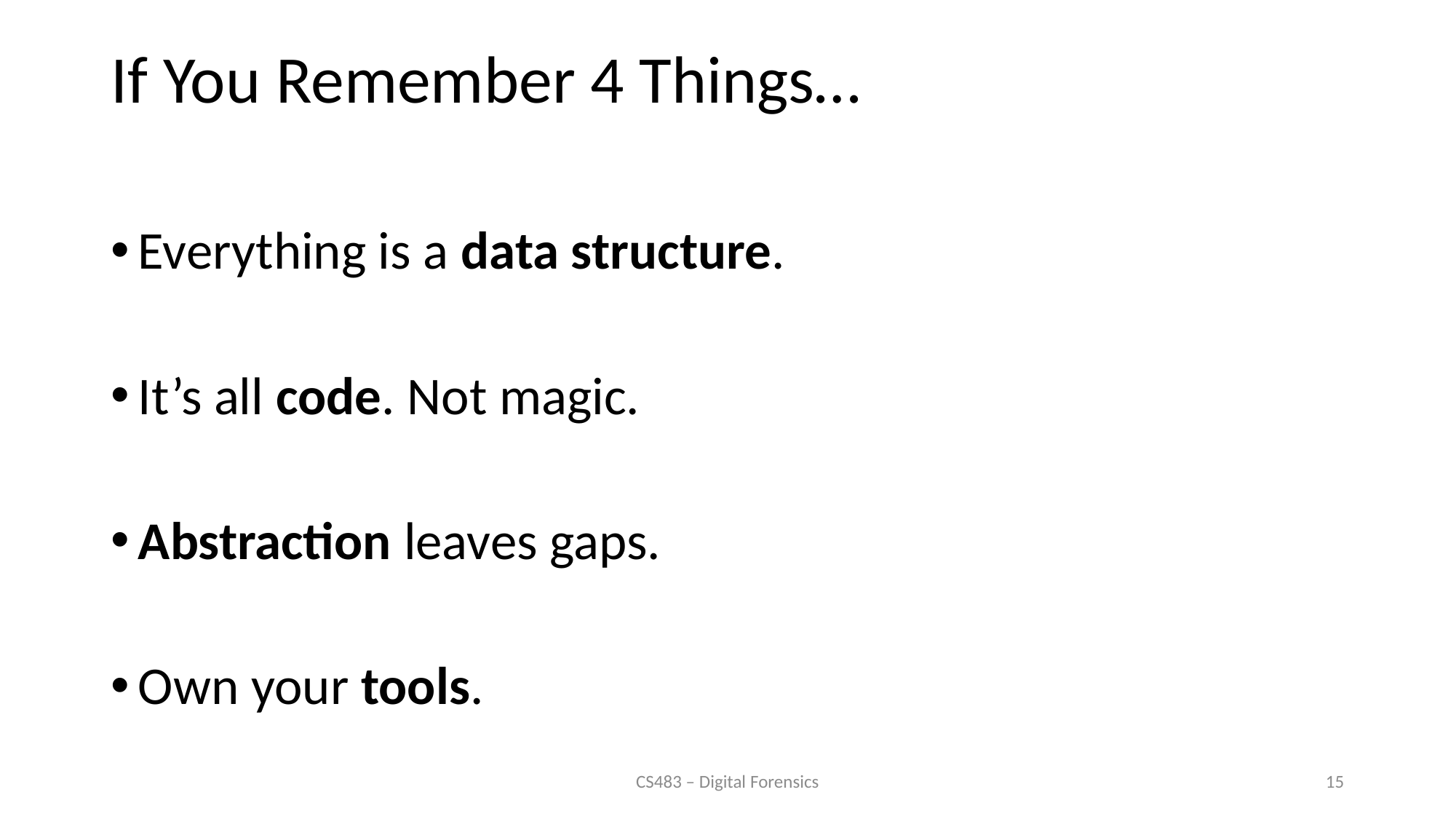

# If You Remember 4 Things…
Everything is a data structure.

It’s all code. Not magic.

Abstraction leaves gaps.

Own your tools.
CS483 – Digital Forensics
15